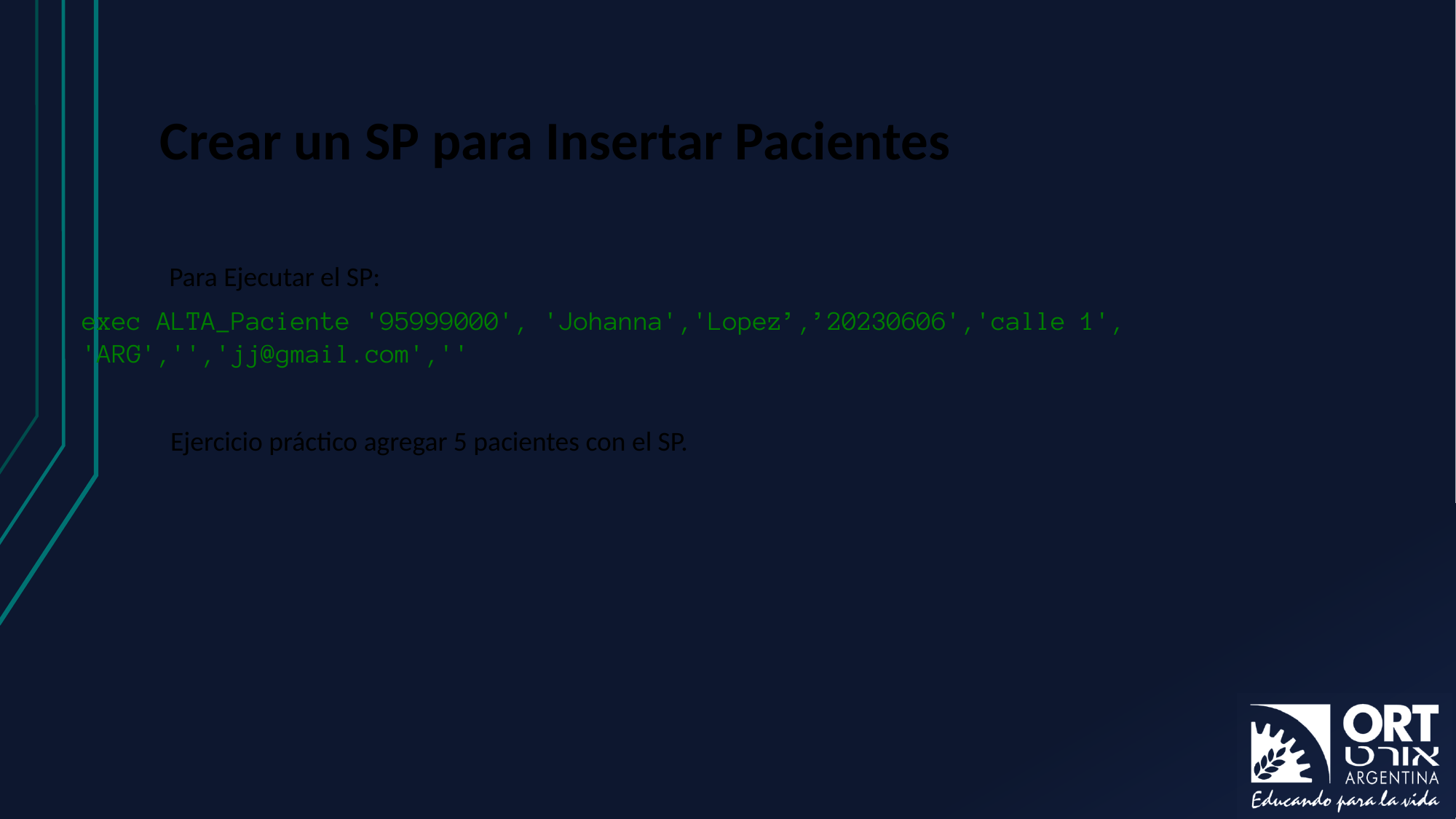

# Crear un SP para Insertar Pacientes
Para Ejecutar el SP:
exec ALTA_Paciente '95999000', 'Johanna','Lopez’,’20230606','calle 1', 'ARG','','jj@gmail.com',''
Ejercicio práctico agregar 5 pacientes con el SP.